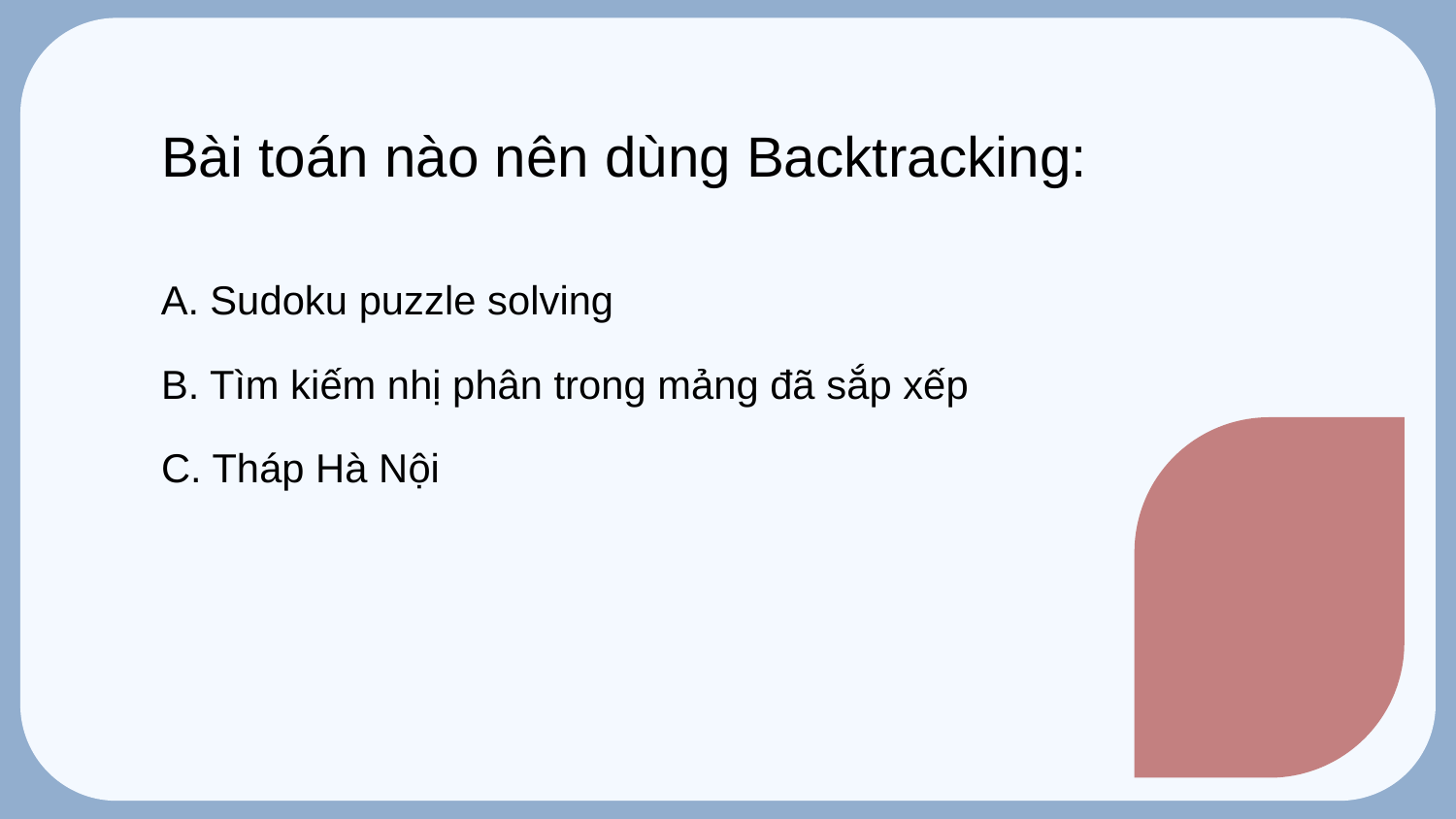

Bài toán nào nên dùng Backtracking:
A. Sudoku puzzle solving
B. Tìm kiếm nhị phân trong mảng đã sắp xếp

C. Tháp Hà Nội